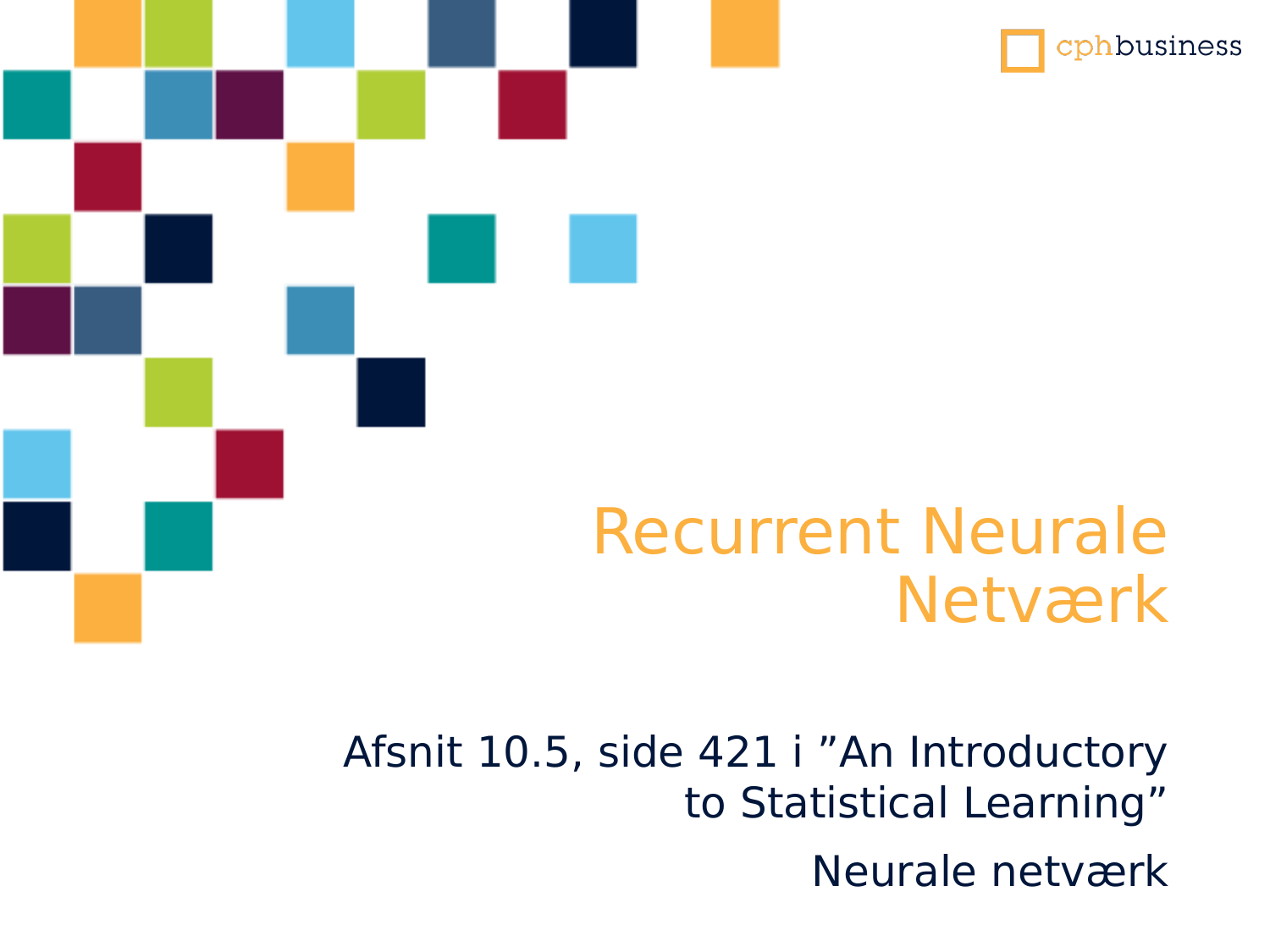

# Recurrent Neurale Netværk
Afsnit 10.5, side 421 i ”An Introductory to Statistical Learning”
Neurale netværk